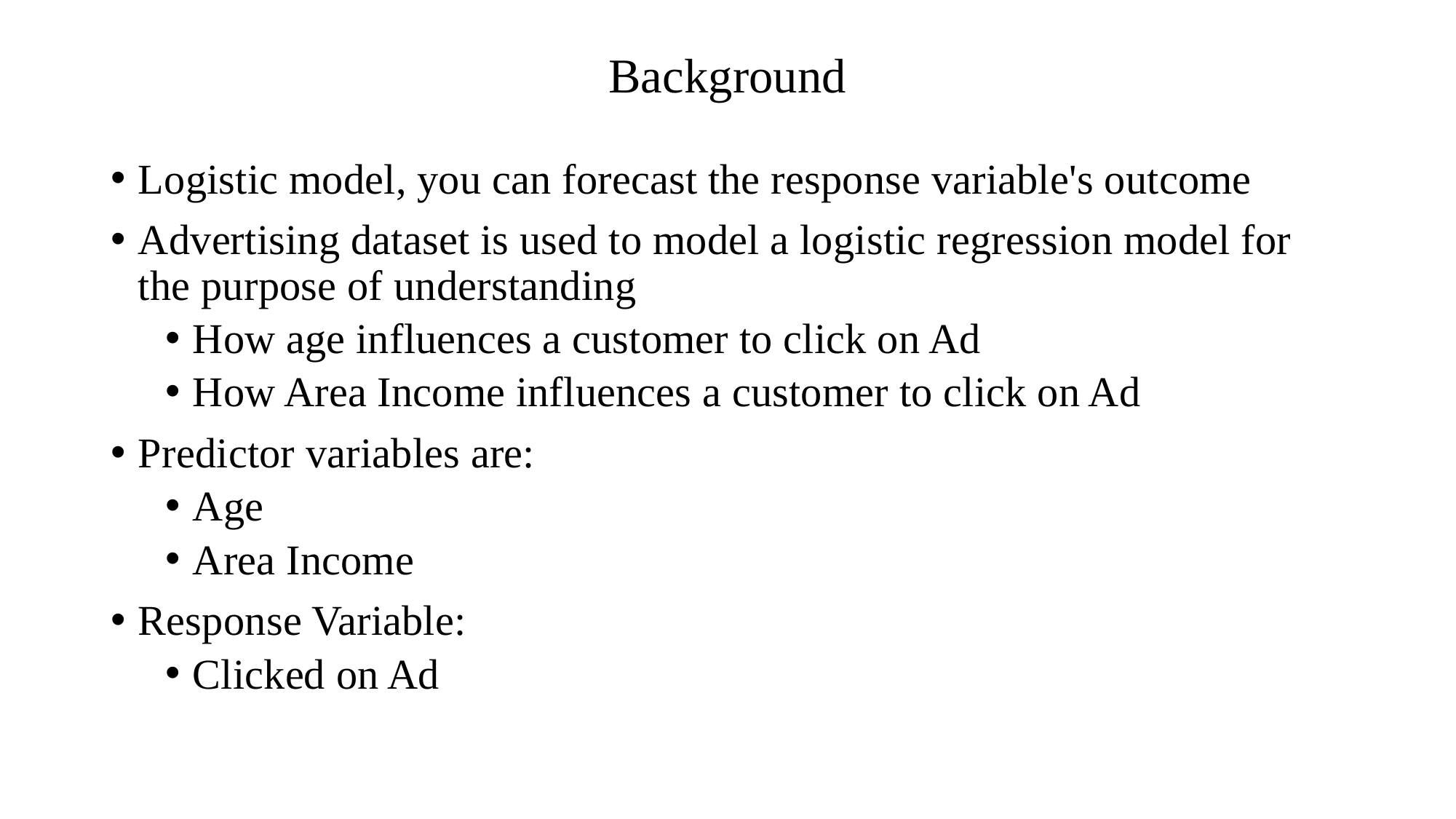

# Background
Logistic model, you can forecast the response variable's outcome
Advertising dataset is used to model a logistic regression model for the purpose of understanding
How age influences a customer to click on Ad
How Area Income influences a customer to click on Ad
Predictor variables are:
Age
Area Income
Response Variable:
Clicked on Ad